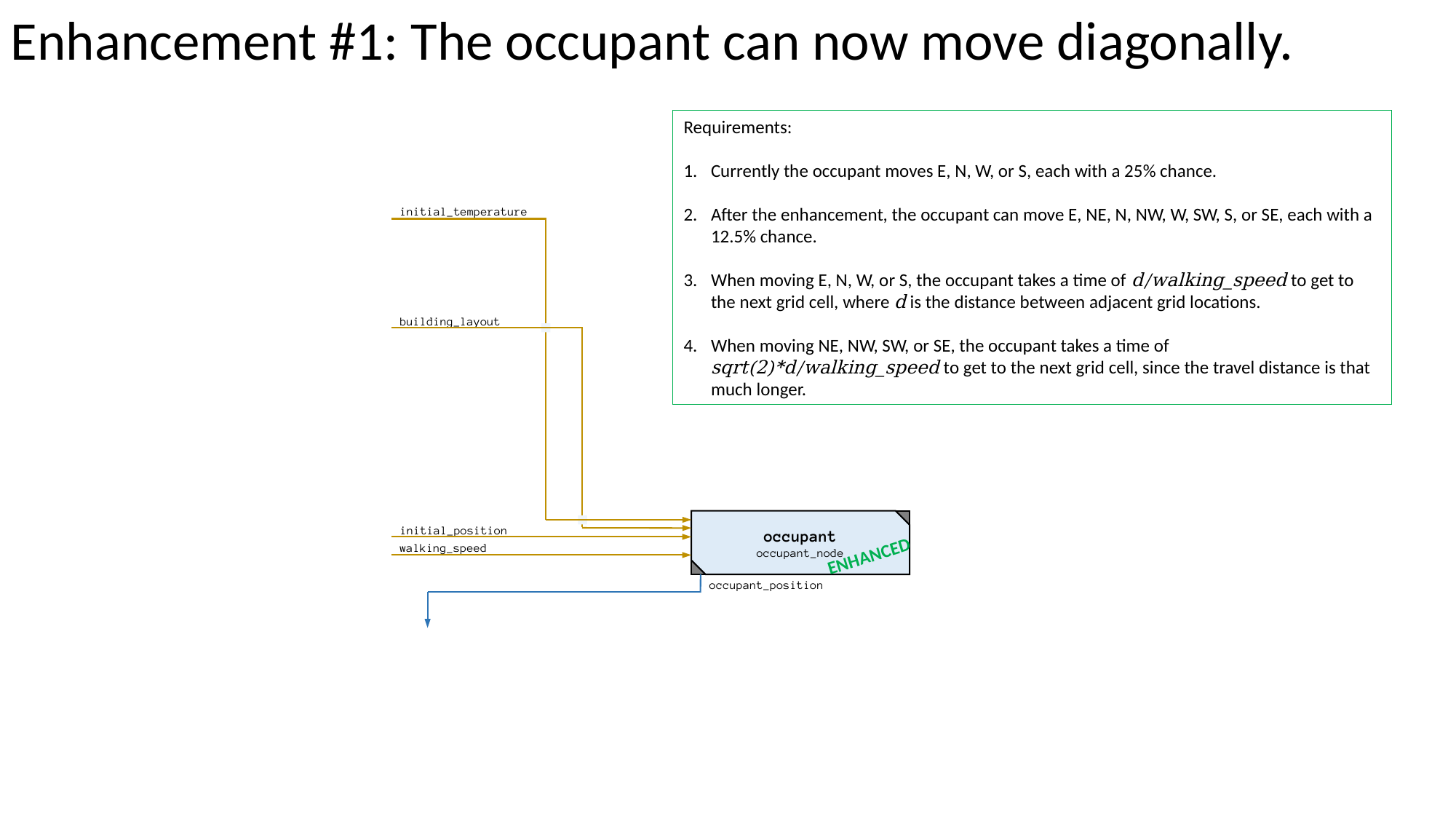

Enhancement #1: The occupant can now move diagonally.
Requirements:

Currently the occupant moves E, N, W, or S, each with a 25% chance.

After the enhancement, the occupant can move E, NE, N, NW, W, SW, S, or SE, each with a 12.5% chance.

When moving E, N, W, or S, the occupant takes a time of d/walking_speed to get to the next grid cell, where d is the distance between adjacent grid locations.

When moving NE, NW, SW, or SE, the occupant takes a time of sqrt(2)*d/walking_speed to get to the next grid cell, since the travel distance is that much longer.
initial_temperature
building_layout

occupant
occupant_node

initial_position
ENHANCED
walking_speed
occupant_position